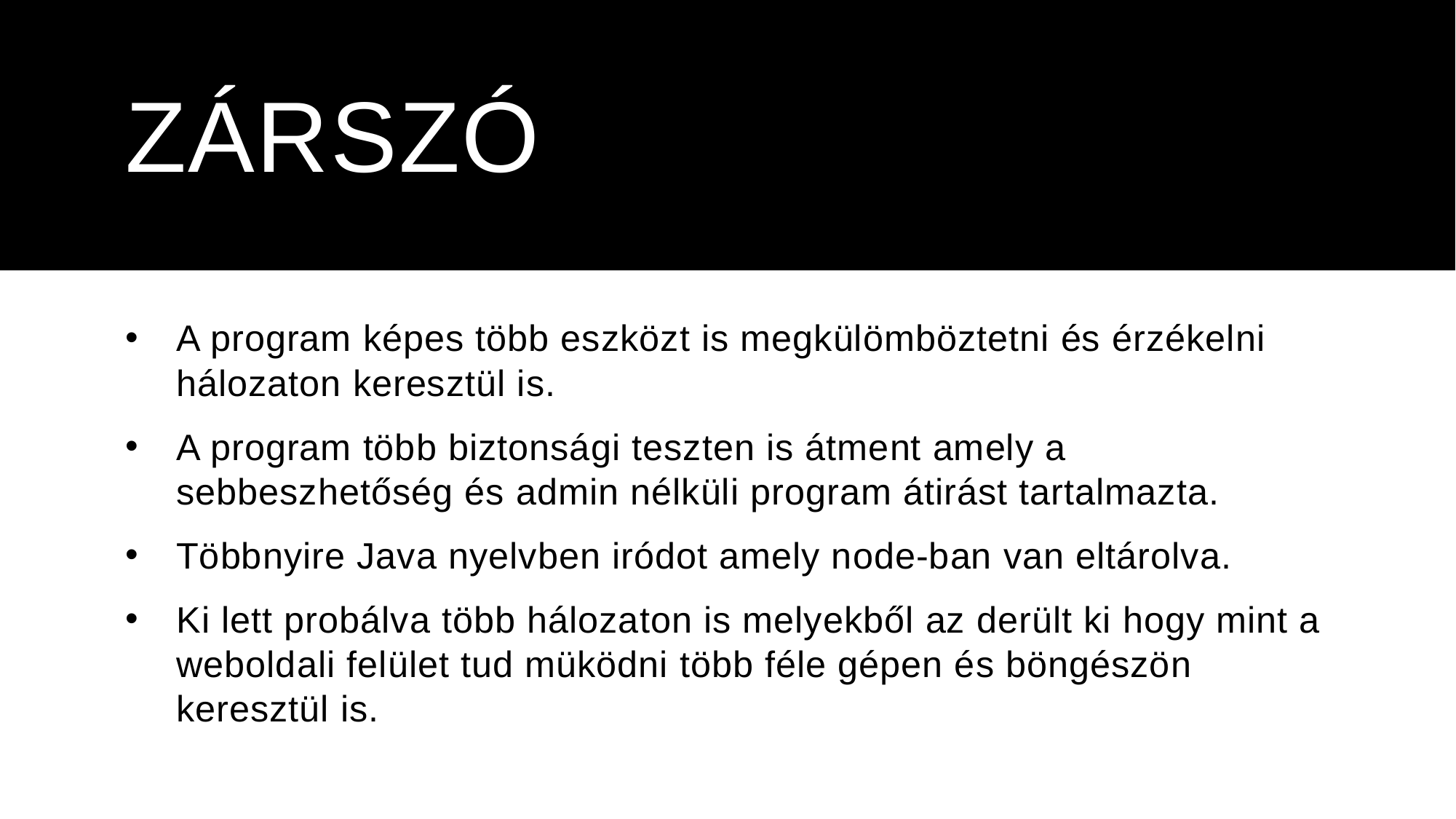

# Zárszó
A program képes több eszközt is megkülömböztetni és érzékelni hálozaton keresztül is.
A program több biztonsági teszten is átment amely a sebbeszhetőség és admin nélküli program átirást tartalmazta.
Többnyire Java nyelvben iródot amely node-ban van eltárolva.
Ki lett probálva több hálozaton is melyekből az derült ki hogy mint a weboldali felület tud müködni több féle gépen és böngészön keresztül is.